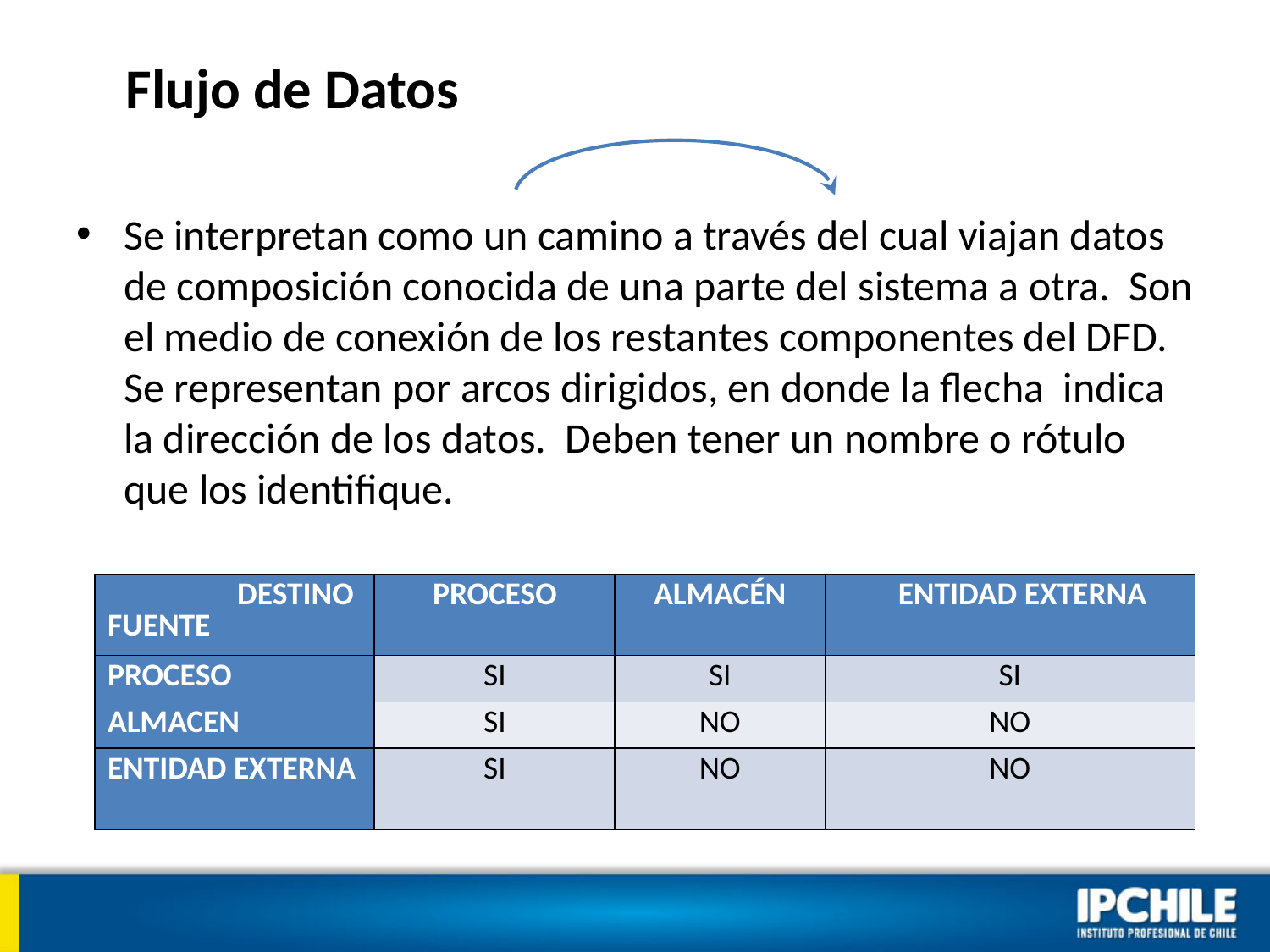

Flujo de Datos

Se interpretan como un camino a través del cual viajan datos de composición conocida de una parte del sistema a otra.  Son el medio de conexión de los restantes componentes del DFD.   Se representan por arcos dirigidos, en donde la flecha  indica la dirección de los datos.  Deben tener un nombre o rótulo que los identifique.

| DESTINO FUENTE | PROCESO | ALMACÉN | ENTIDAD EXTERNA |
| --- | --- | --- | --- |
| PROCESO | SI | SI | SI |
| ALMACEN | SI | NO | NO |
| ENTIDAD EXTERNA | SI | NO | NO |